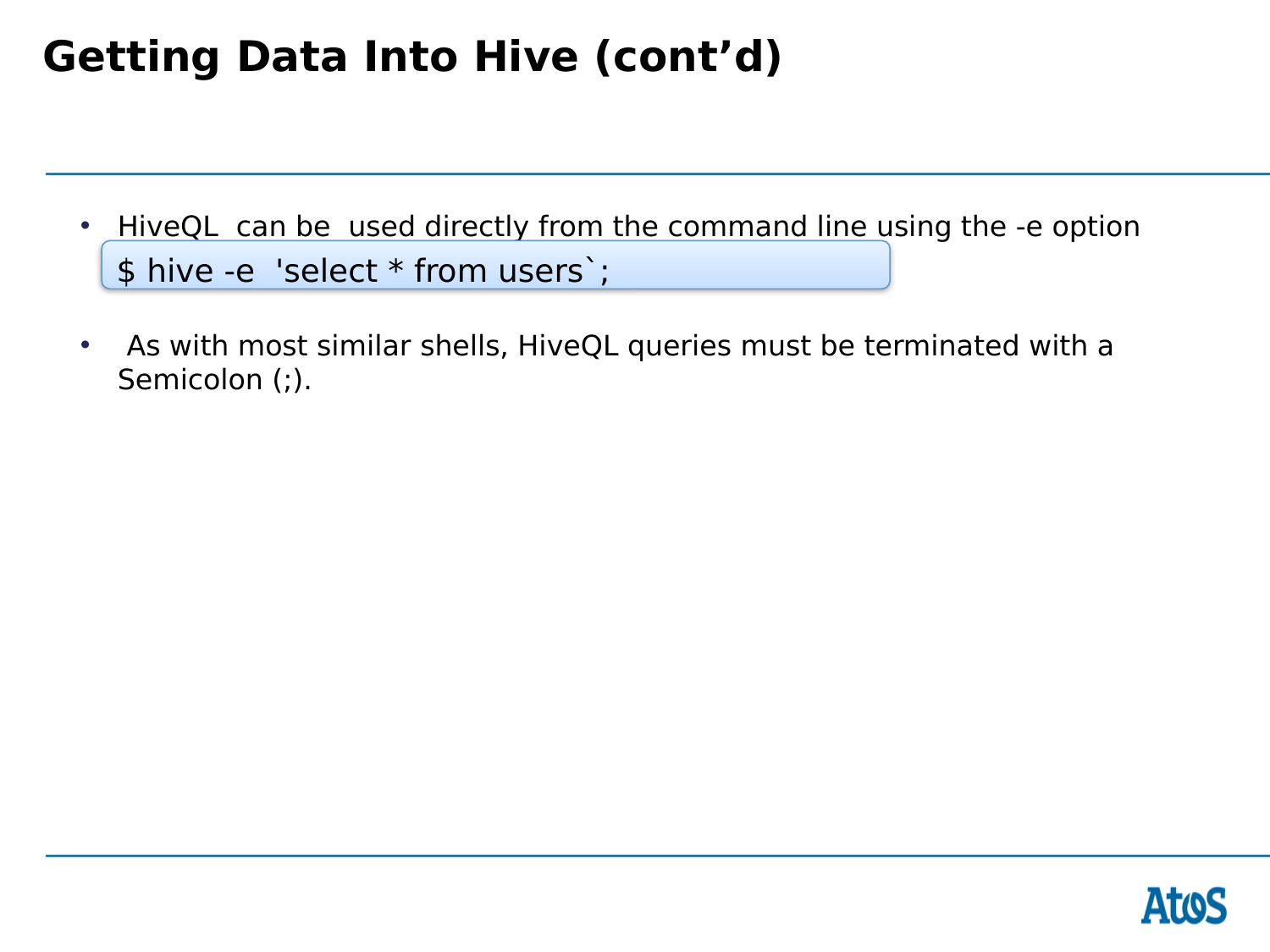

# Getting Data Into Hive (cont’d)
HiveQL  can be  used directly from the command line using the -e option

 As with most similar shells, HiveQL queries must be terminated with a      Semicolon (;).

$ hive -e  'select * from users`;